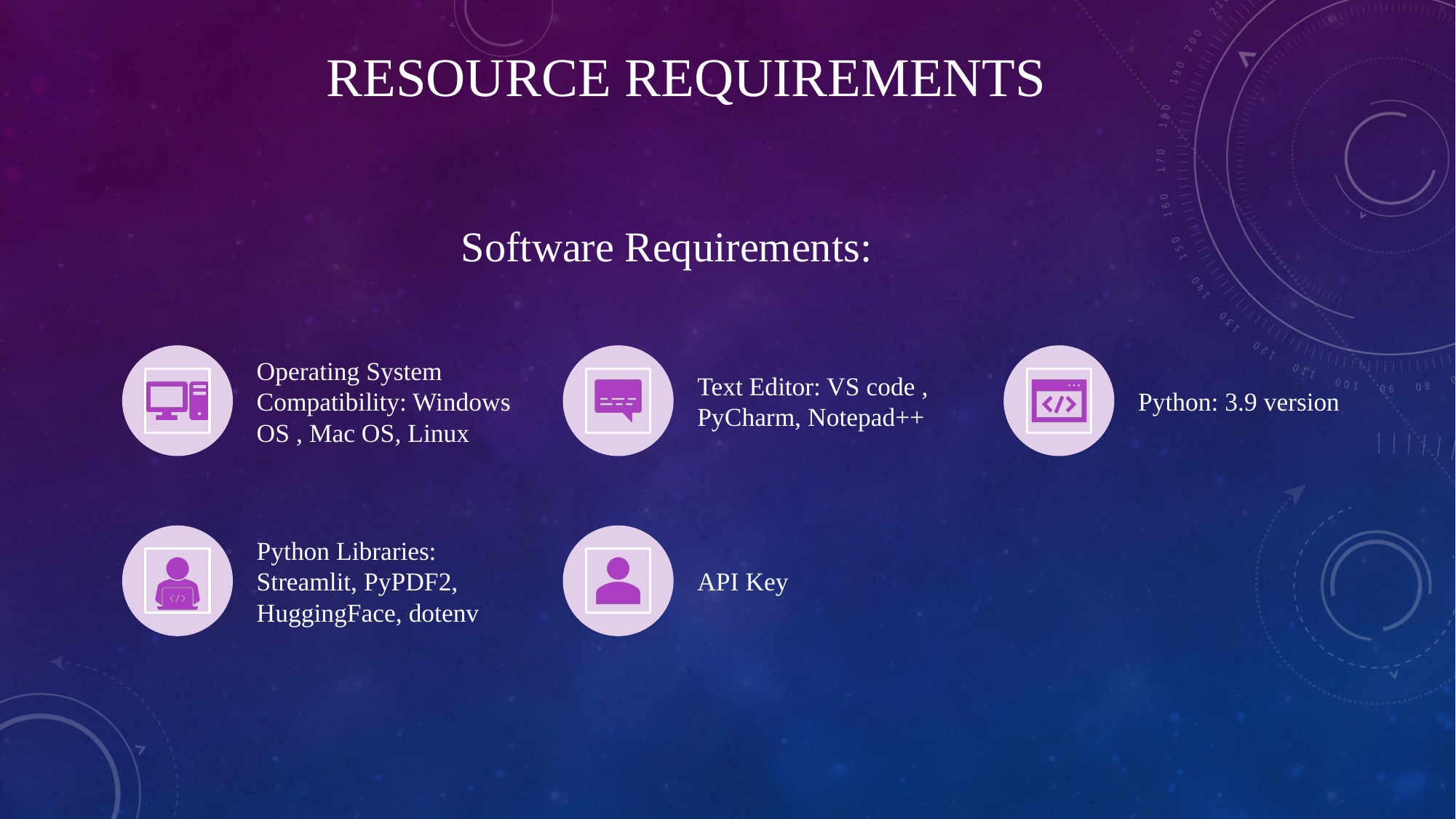

# Resource requirements
Software Requirements:
Operating System Compatibility: Windows OS , Mac OS, Linux
Text Editor: VS code , PyCharm, Notepad++
Python: 3.9 version
Python Libraries: Streamlit, PyPDF2, HuggingFace, dotenv
API Key